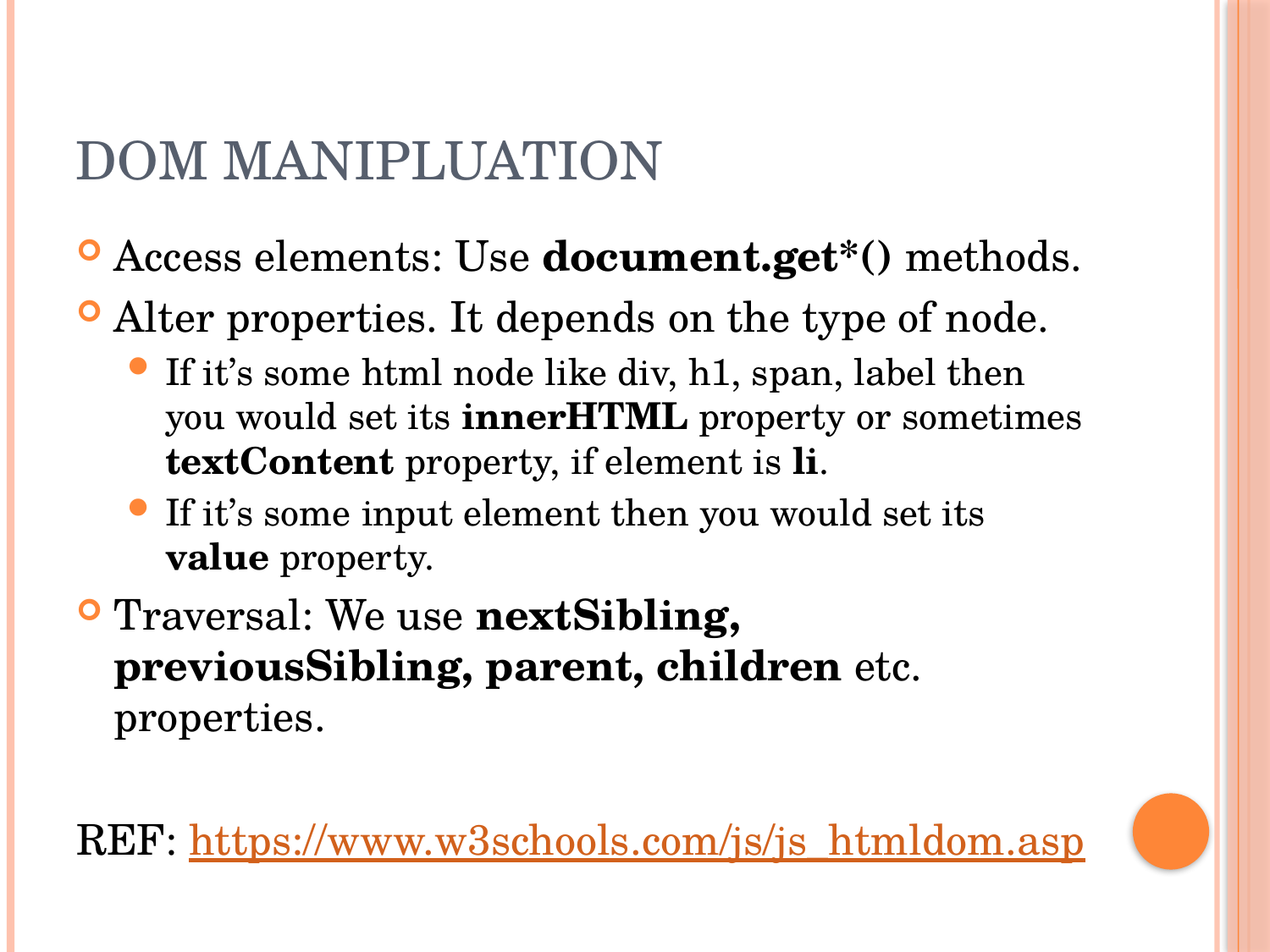

# Dom Manipluation
Access elements: Use document.get*() methods.
Alter properties. It depends on the type of node.
If it’s some html node like div, h1, span, label then you would set its innerHTML property or sometimes textContent property, if element is li.
If it’s some input element then you would set its value property.
Traversal: We use nextSibling, previousSibling, parent, children etc. properties.

REF: https://www.w3schools.com/js/js_htmldom.asp